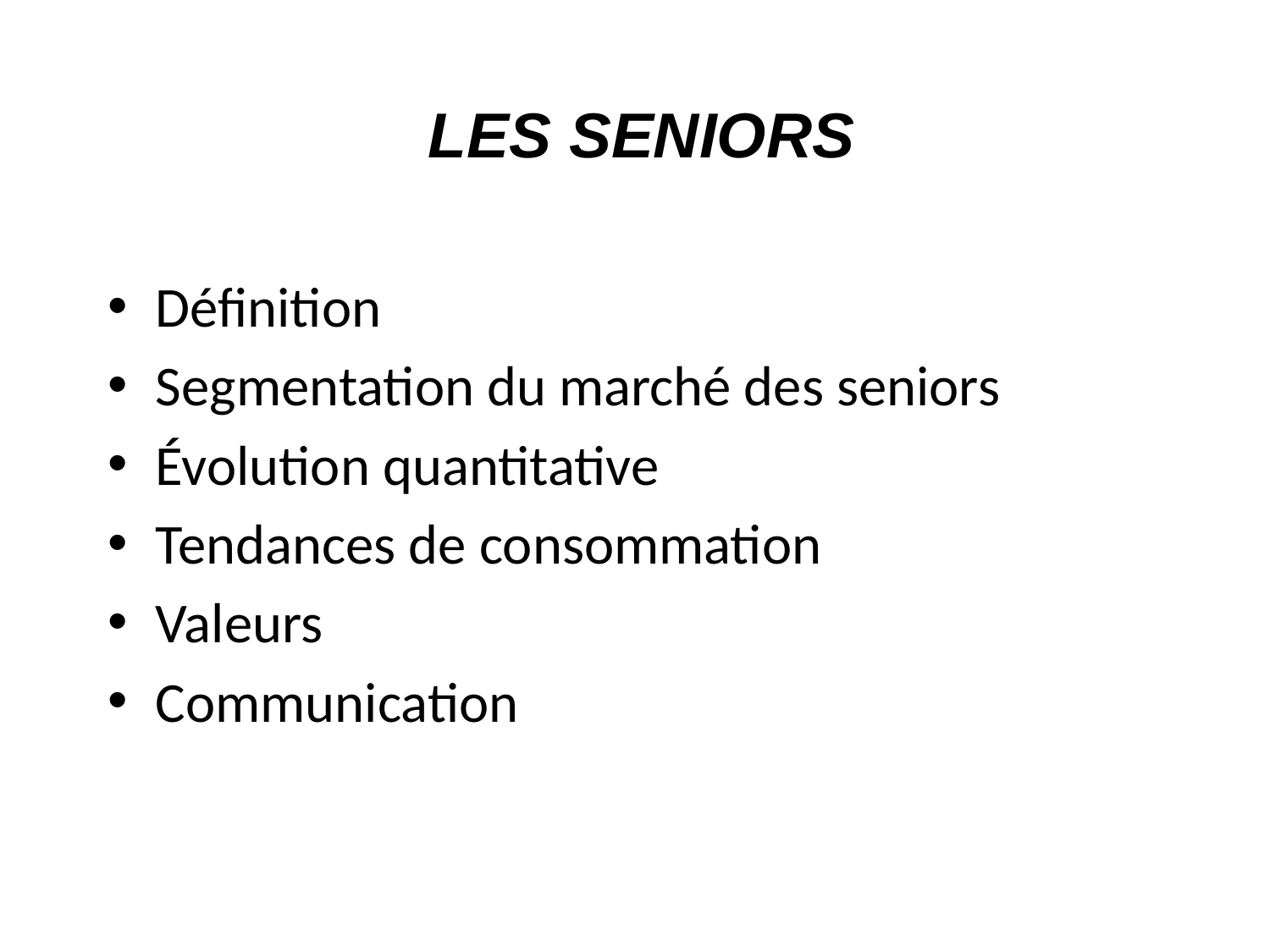

# LES SENIORS
Définition
Segmentation du marché des seniors
Évolution quantitative
Tendances de consommation
Valeurs
Communication